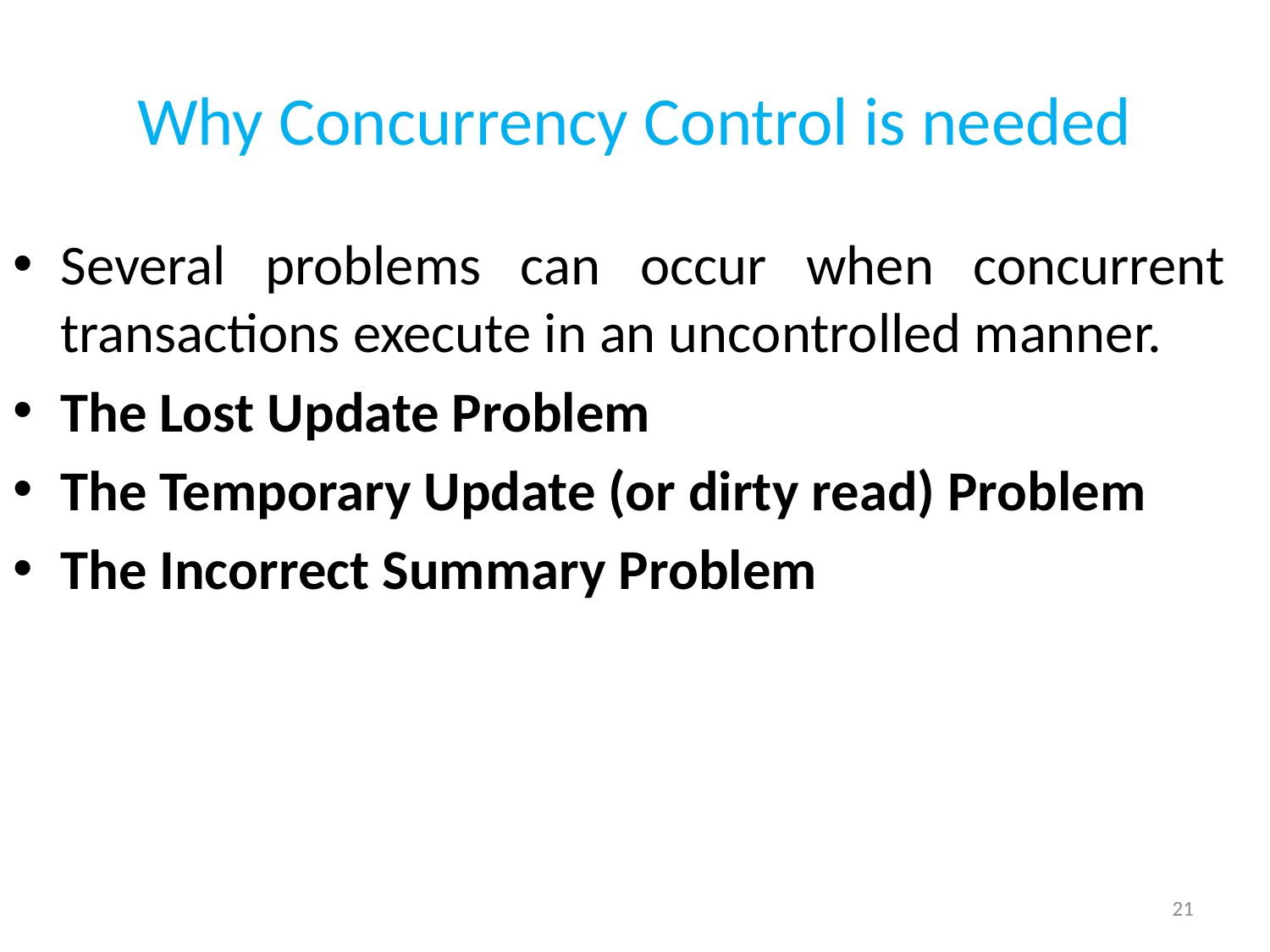

# Why Concurrency Control is needed
Several problems can occur when concurrent transactions execute in an uncontrolled manner.
The Lost Update Problem
The Temporary Update (or dirty read) Problem
The Incorrect Summary Problem
21